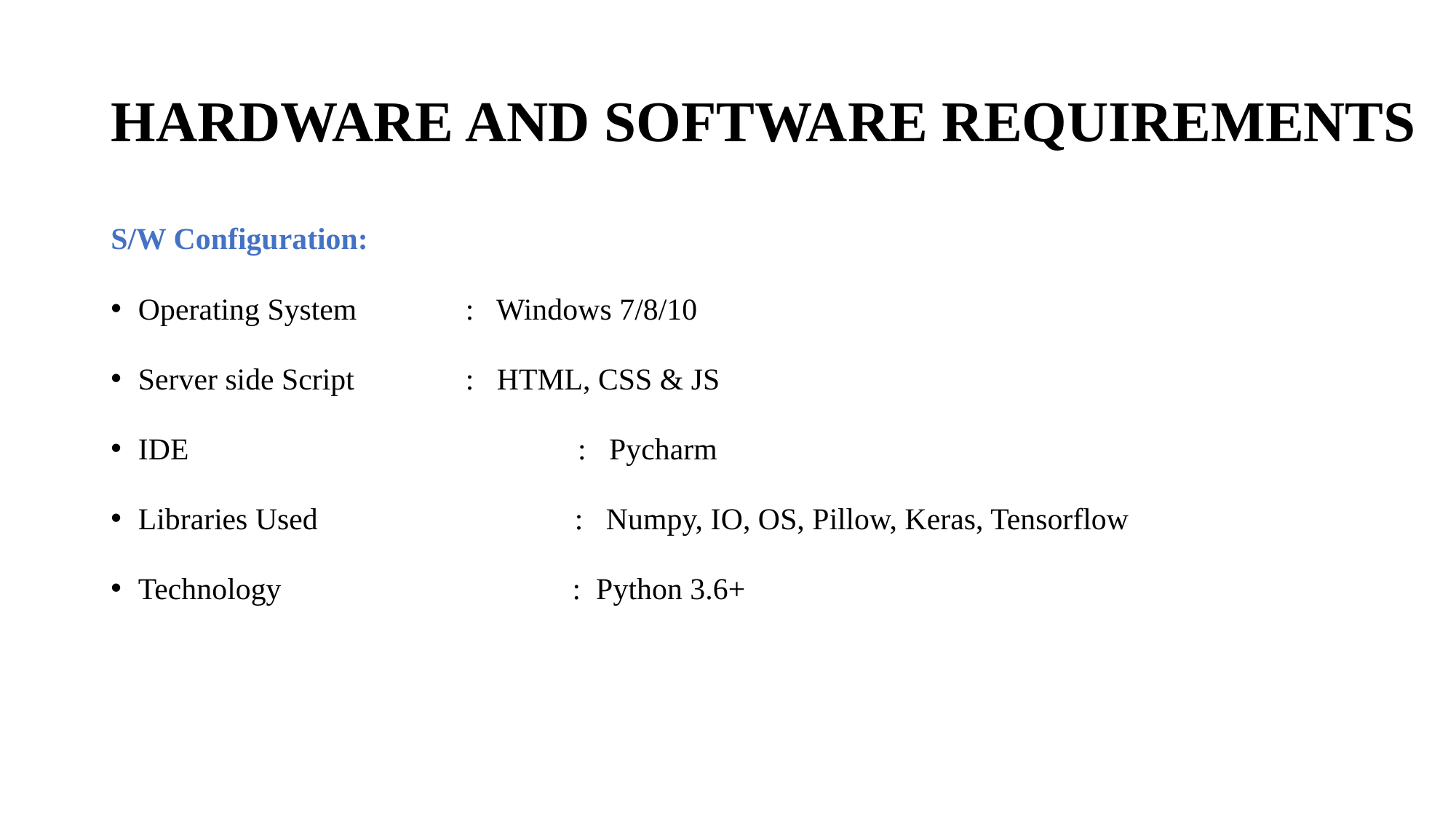

# HARDWARE AND SOFTWARE REQUIREMENTS
S/W Configuration:
Operating System             	:   Windows 7/8/10
Server side Script             	:   HTML, CSS & JS
IDE		                             :   Pycharm
Libraries Used			:   Numpy, IO, OS, Pillow, Keras, Tensorflow
Technology 		              :  Python 3.6+